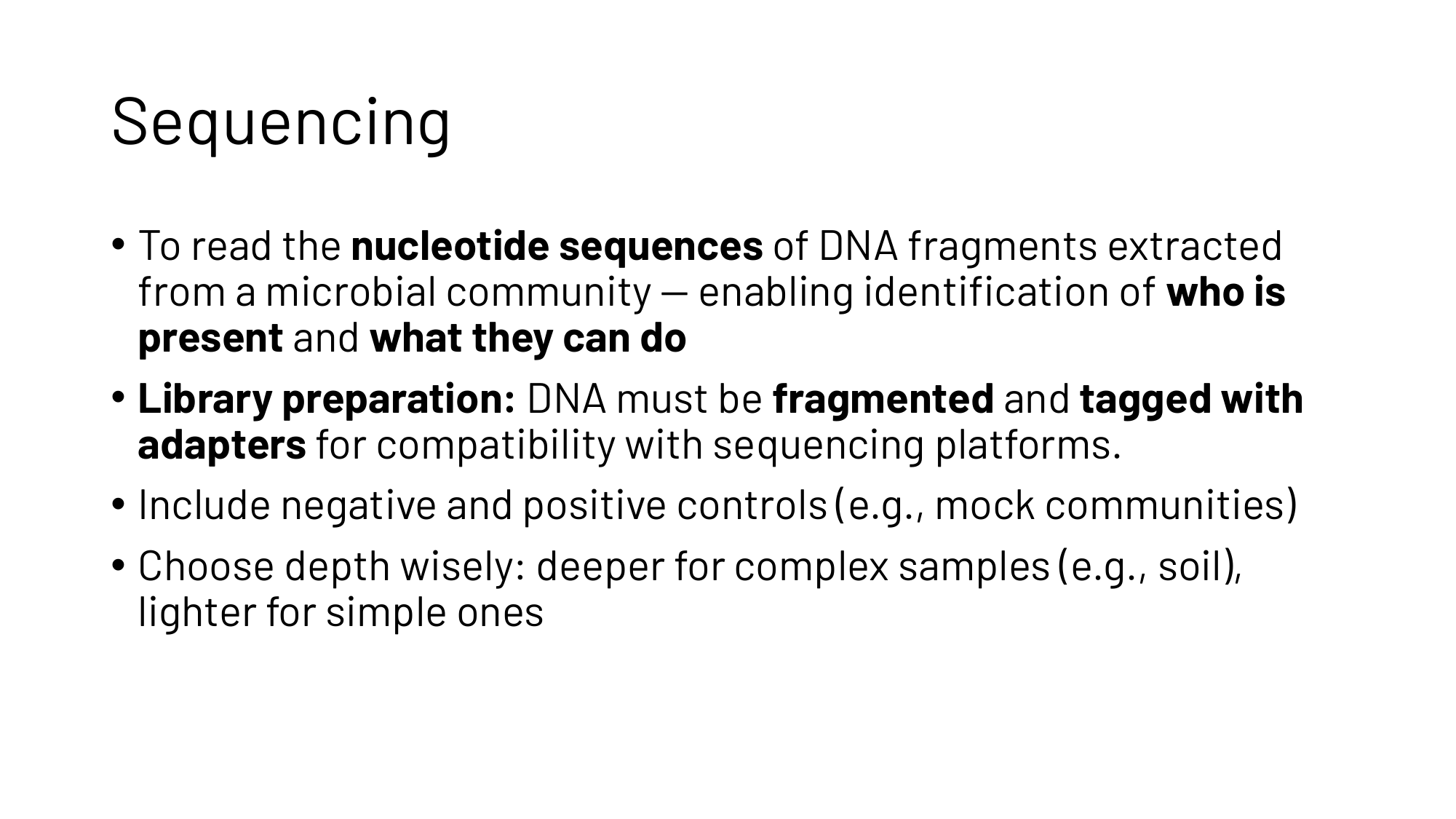

# Sequencing
To read the nucleotide sequences of DNA fragments extracted from a microbial community — enabling identification of who is present and what they can do
Library preparation: DNA must be fragmented and tagged with adapters for compatibility with sequencing platforms.
Include negative and positive controls (e.g., mock communities)
Choose depth wisely: deeper for complex samples (e.g., soil), lighter for simple ones